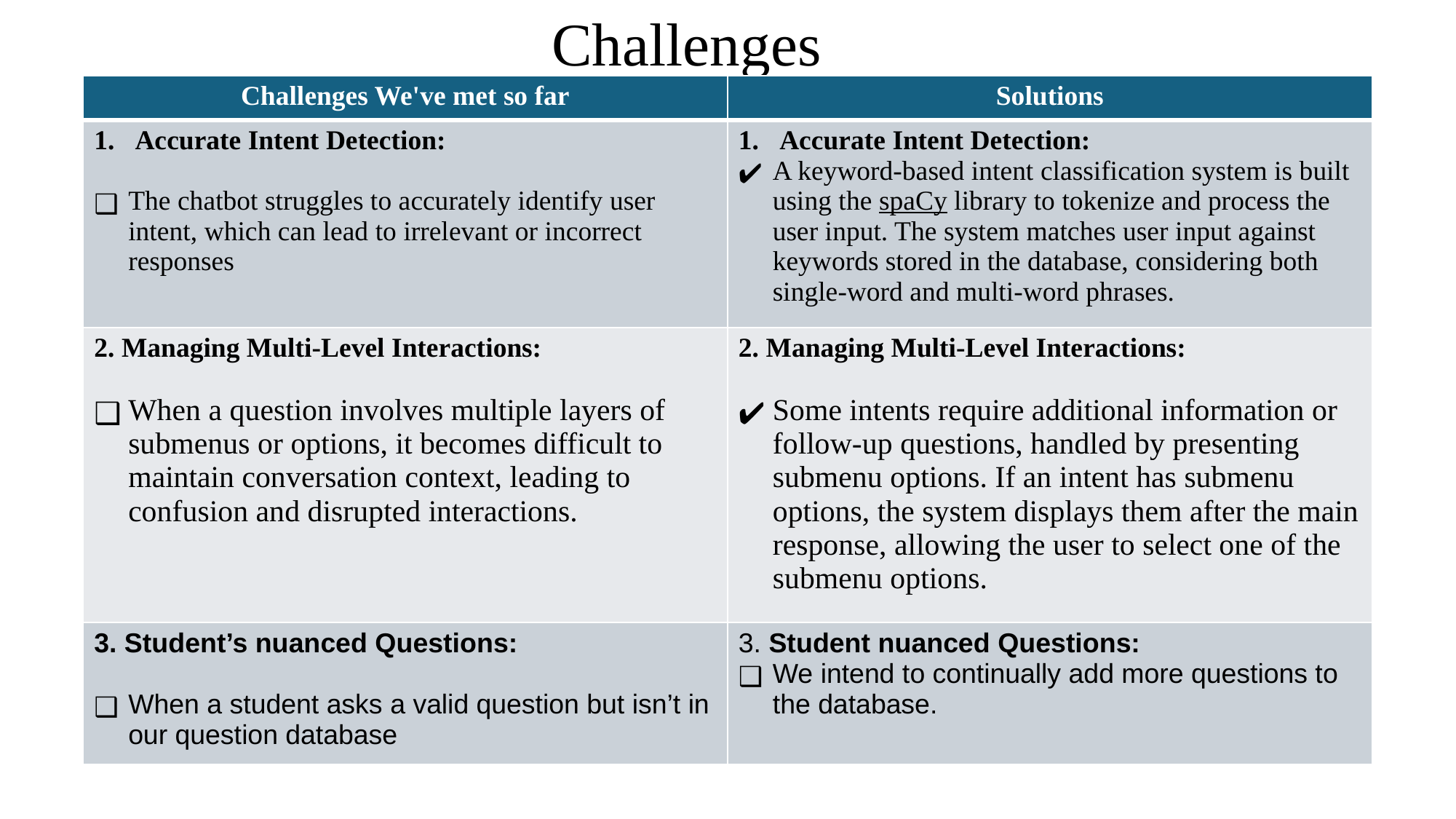

Challenges
| Challenges We've met so far | Solutions |
| --- | --- |
| Accurate Intent Detection: The chatbot struggles to accurately identify user intent, which can lead to irrelevant or incorrect responses | Accurate Intent Detection: A keyword-based intent classification system is built using the spaCy library to tokenize and process the user input. The system matches user input against keywords stored in the database, considering both single-word and multi-word phrases. |
| 2. Managing Multi-Level Interactions: When a question involves multiple layers of submenus or options, it becomes difficult to maintain conversation context, leading to confusion and disrupted interactions. | 2. Managing Multi-Level Interactions: Some intents require additional information or follow-up questions, handled by presenting submenu options. If an intent has submenu options, the system displays them after the main response, allowing the user to select one of the submenu options. |
| 3. Student’s nuanced Questions: When a student asks a valid question but isn’t in our question database | 3. Student nuanced Questions: We intend to continually add more questions to the database. |